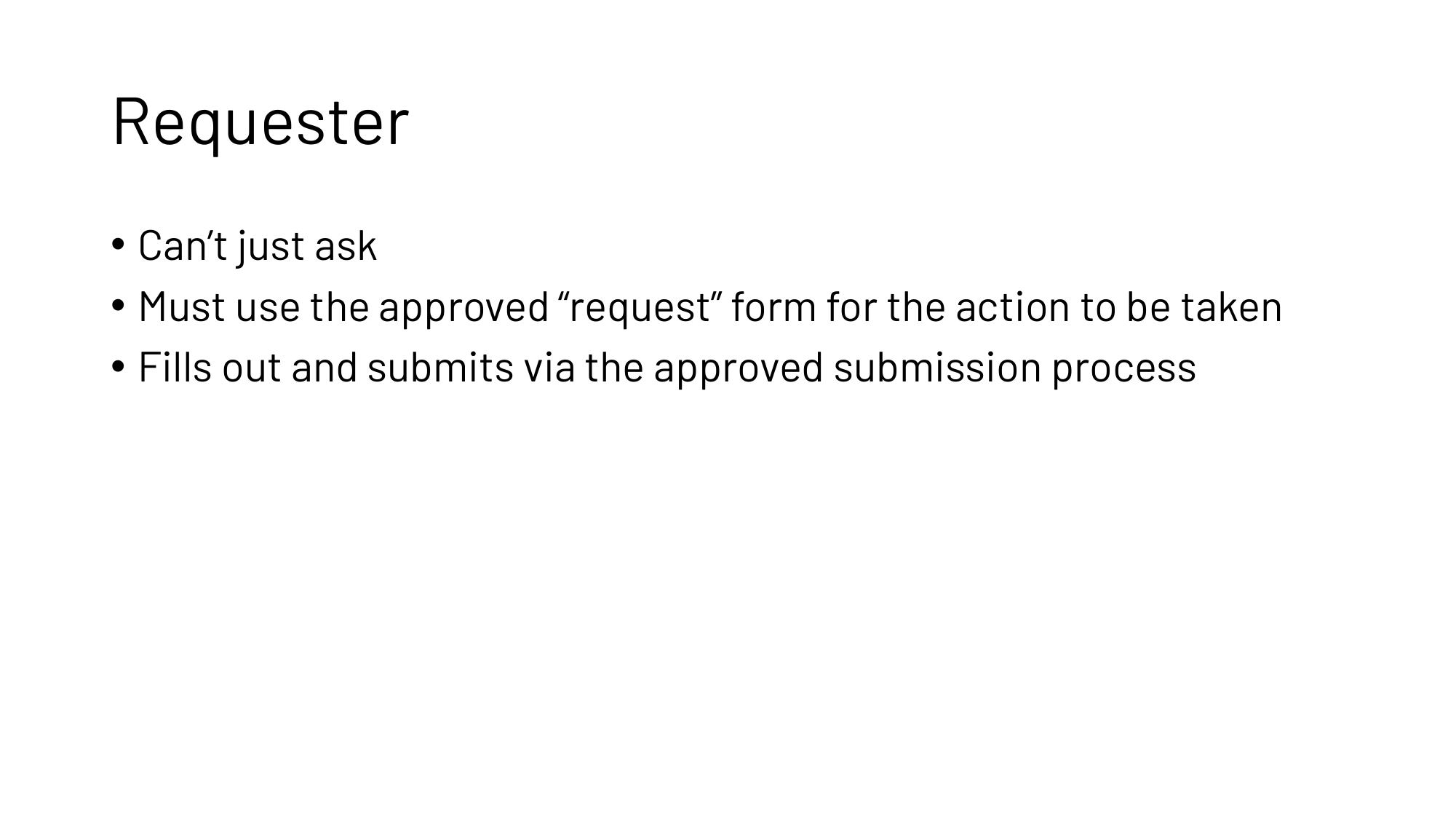

# Requester
Can’t just ask
Must use the approved “request” form for the action to be taken
Fills out and submits via the approved submission process